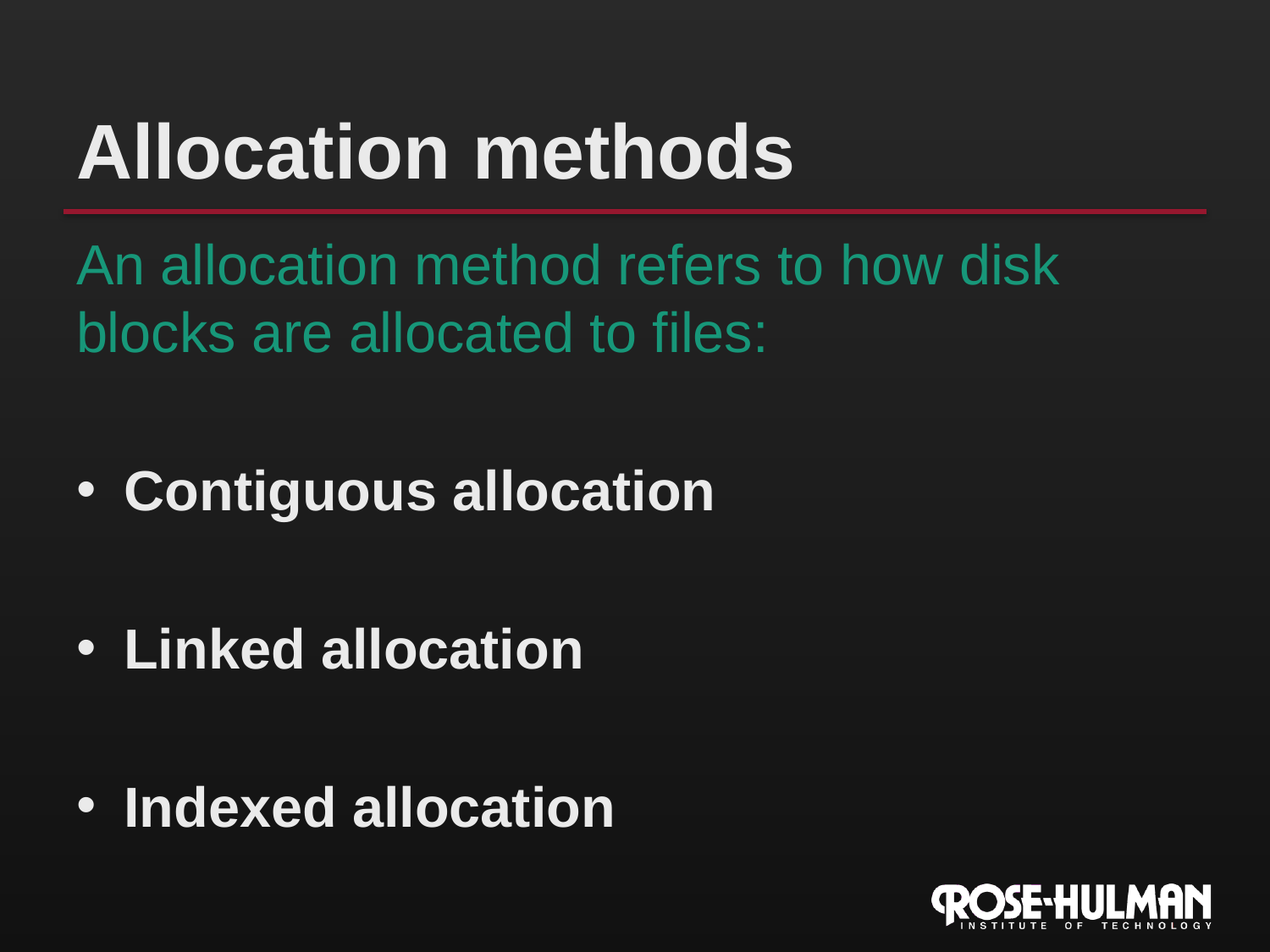

# Allocation methods
An allocation method refers to how disk blocks are allocated to files:

Contiguous allocation

Linked allocation

Indexed allocation